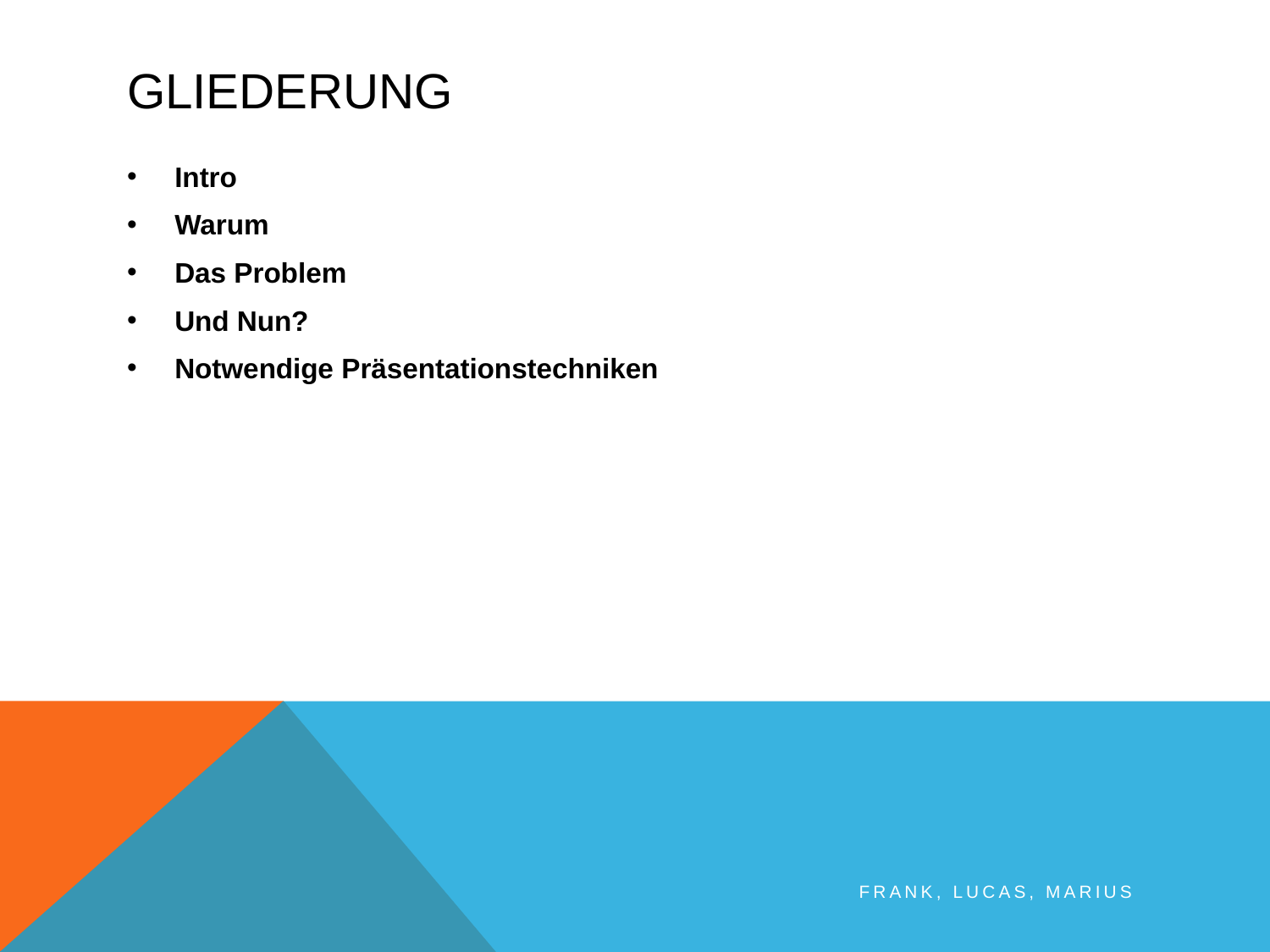

# Gliederung
Intro
Warum
Das Problem
Und Nun?
Notwendige Präsentationstechniken
Frank, Lucas, Marius